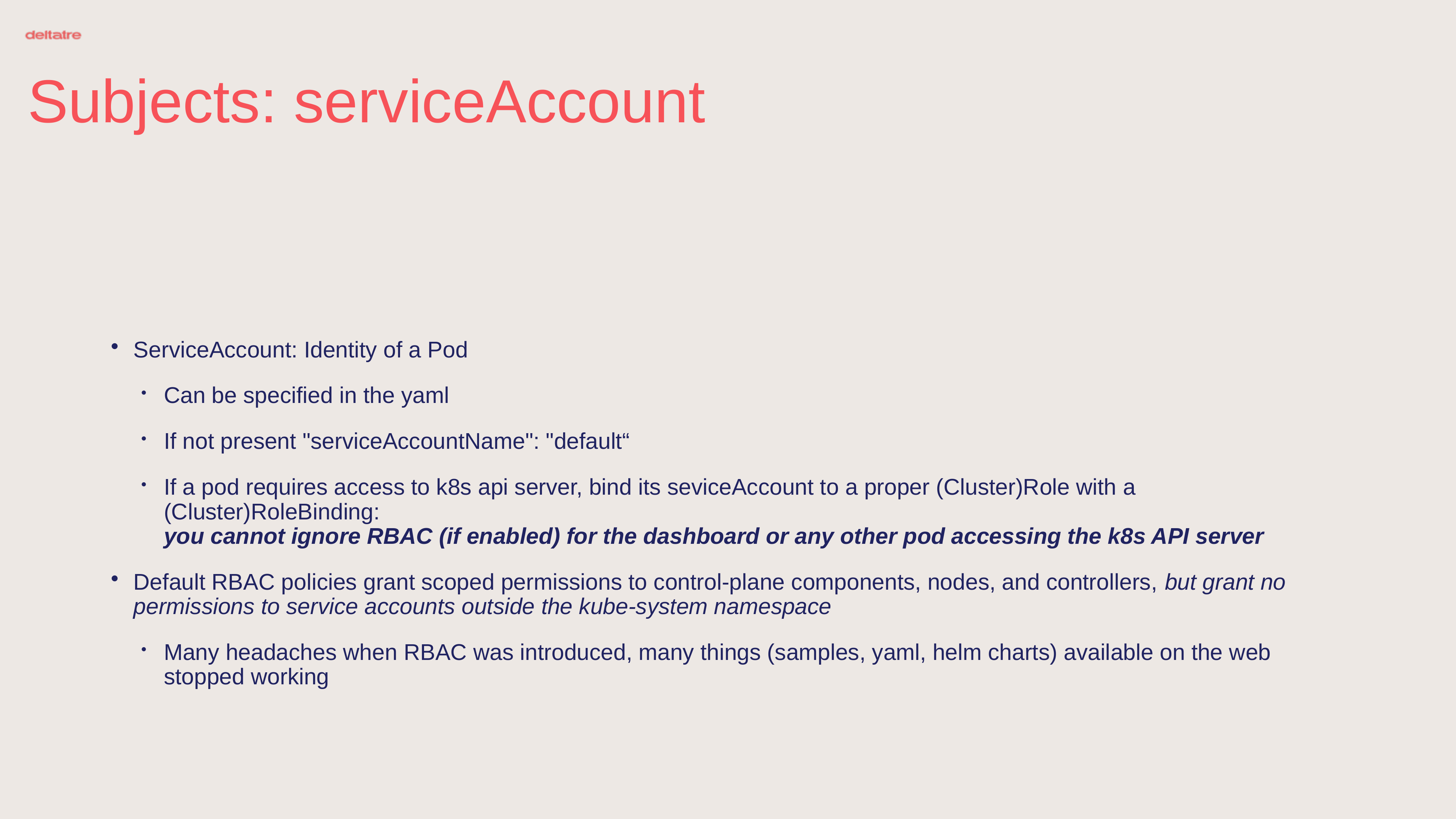

# Subjects: serviceAccount

ServiceAccount: Identity of a Pod
Can be specified in the yaml
If not present "serviceAccountName": "default“
If a pod requires access to k8s api server, bind its seviceAccount to a proper (Cluster)Role with a (Cluster)RoleBinding:
you cannot ignore RBAC (if enabled) for the dashboard or any other pod accessing the k8s API server
Default RBAC policies grant scoped permissions to control-plane components, nodes, and controllers, but grant no permissions to service accounts outside the kube-system namespace
Many headaches when RBAC was introduced, many things (samples, yaml, helm charts) available on the web stopped working